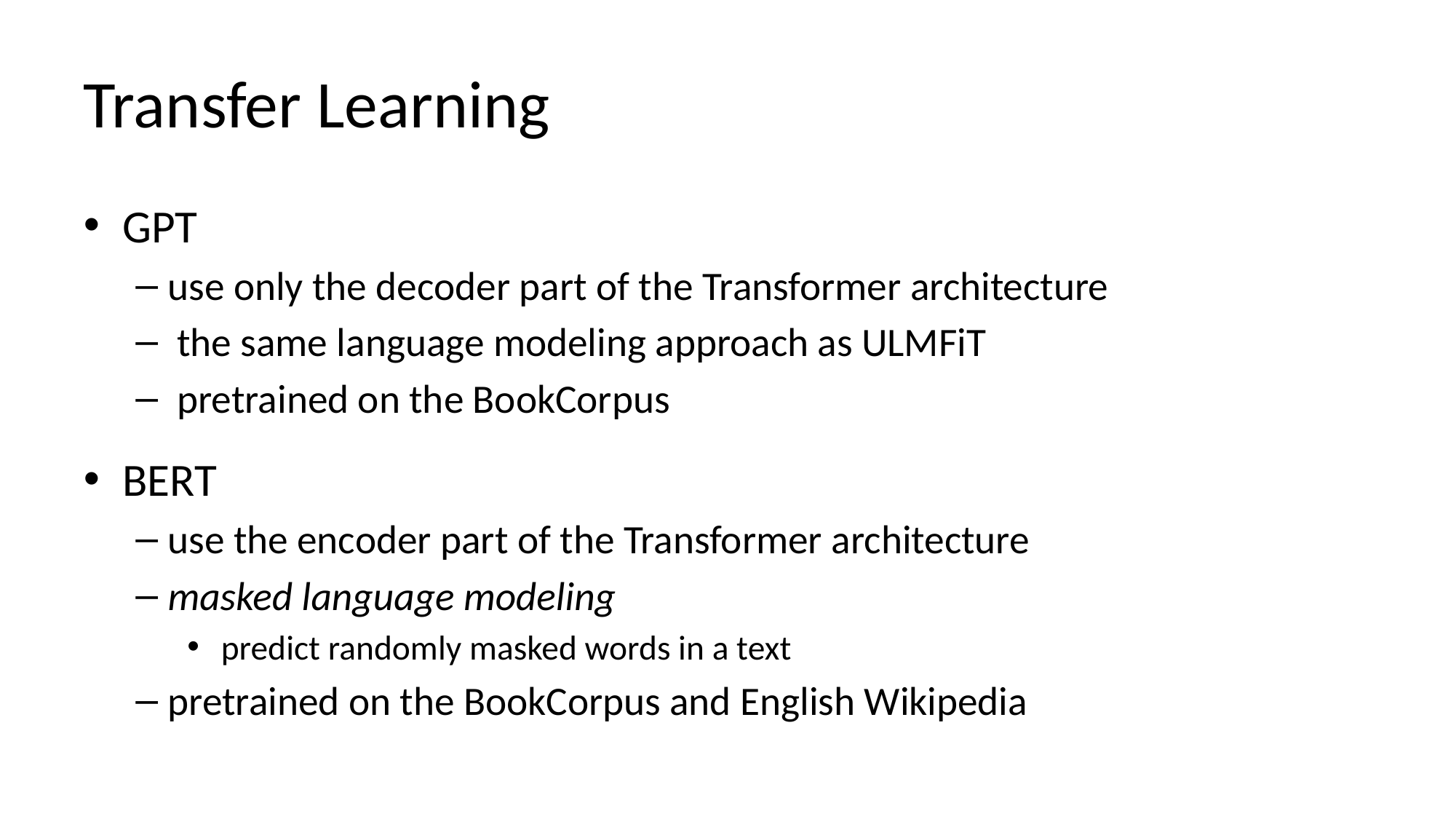

# Transfer Learning
GPT
use only the decoder part of the Transformer architecture
 the same language modeling approach as ULMFiT
 pretrained on the BookCorpus

BERT
use the encoder part of the Transformer architecture
masked language modeling
 predict randomly masked words in a text
pretrained on the BookCorpus and English Wikipedia